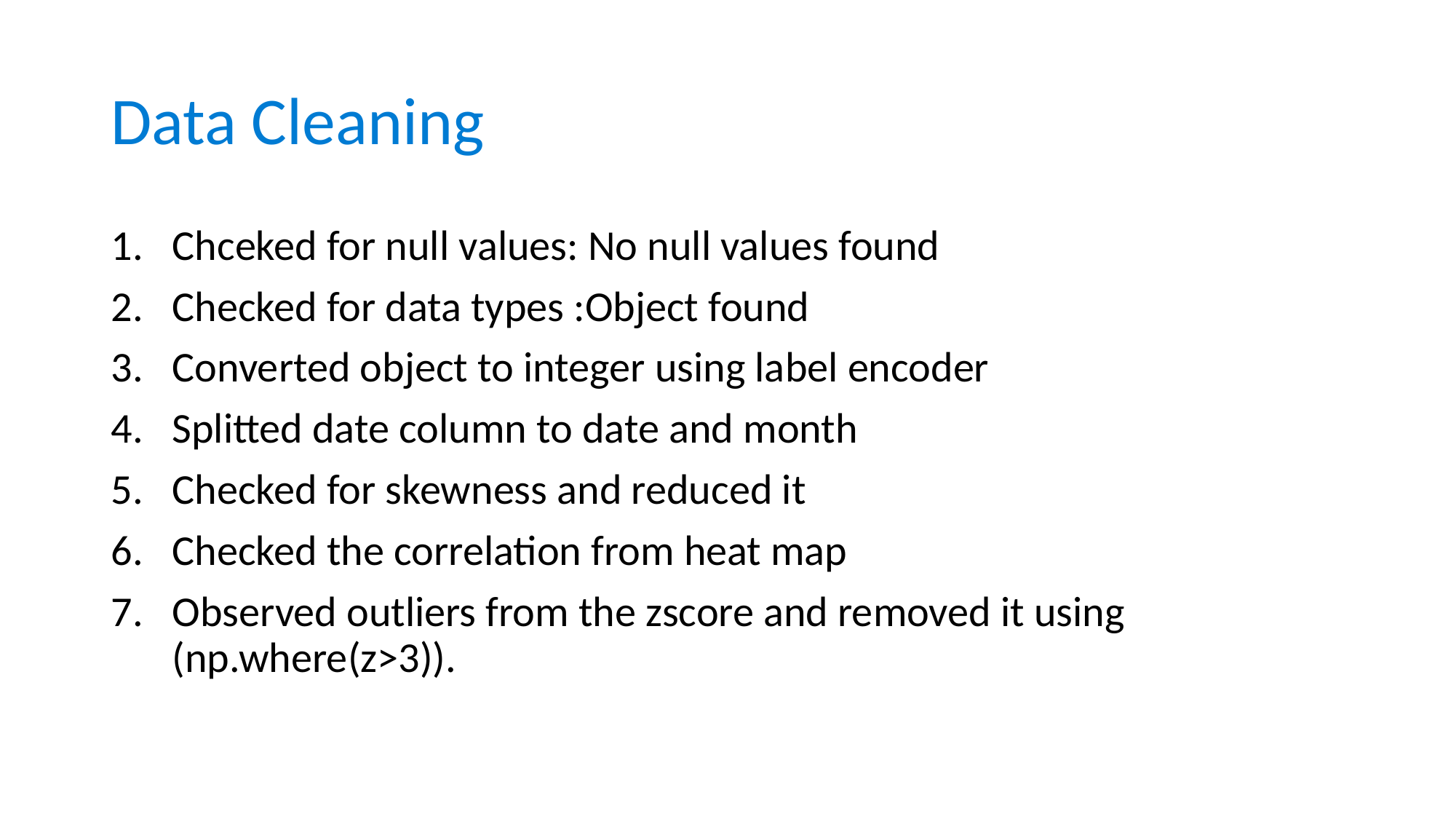

# Data Cleaning
Chceked for null values: No null values found
Checked for data types :Object found
Converted object to integer using label encoder
Splitted date column to date and month
Checked for skewness and reduced it
Checked the correlation from heat map
Observed outliers from the zscore and removed it using  (np.where(z>3)).